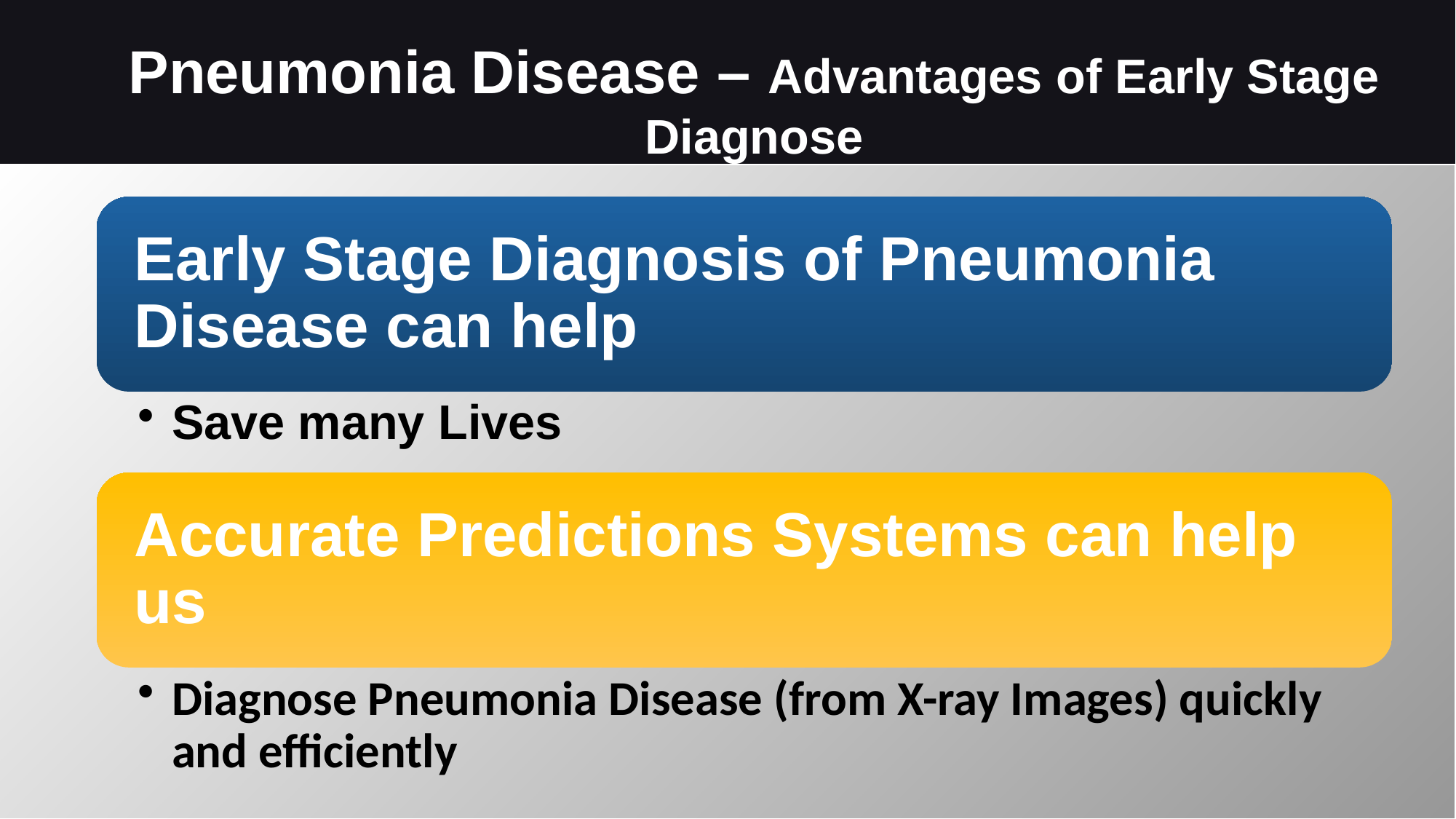

Pneumonia Disease – Advantages of Early Stage Diagnose

Early Stage Diagnosis of Pneumonia Disease can help
Save many Lives
Accurate Predictions Systems can help us
Diagnose Pneumonia Disease (from X-ray Images) quickly and efficiently